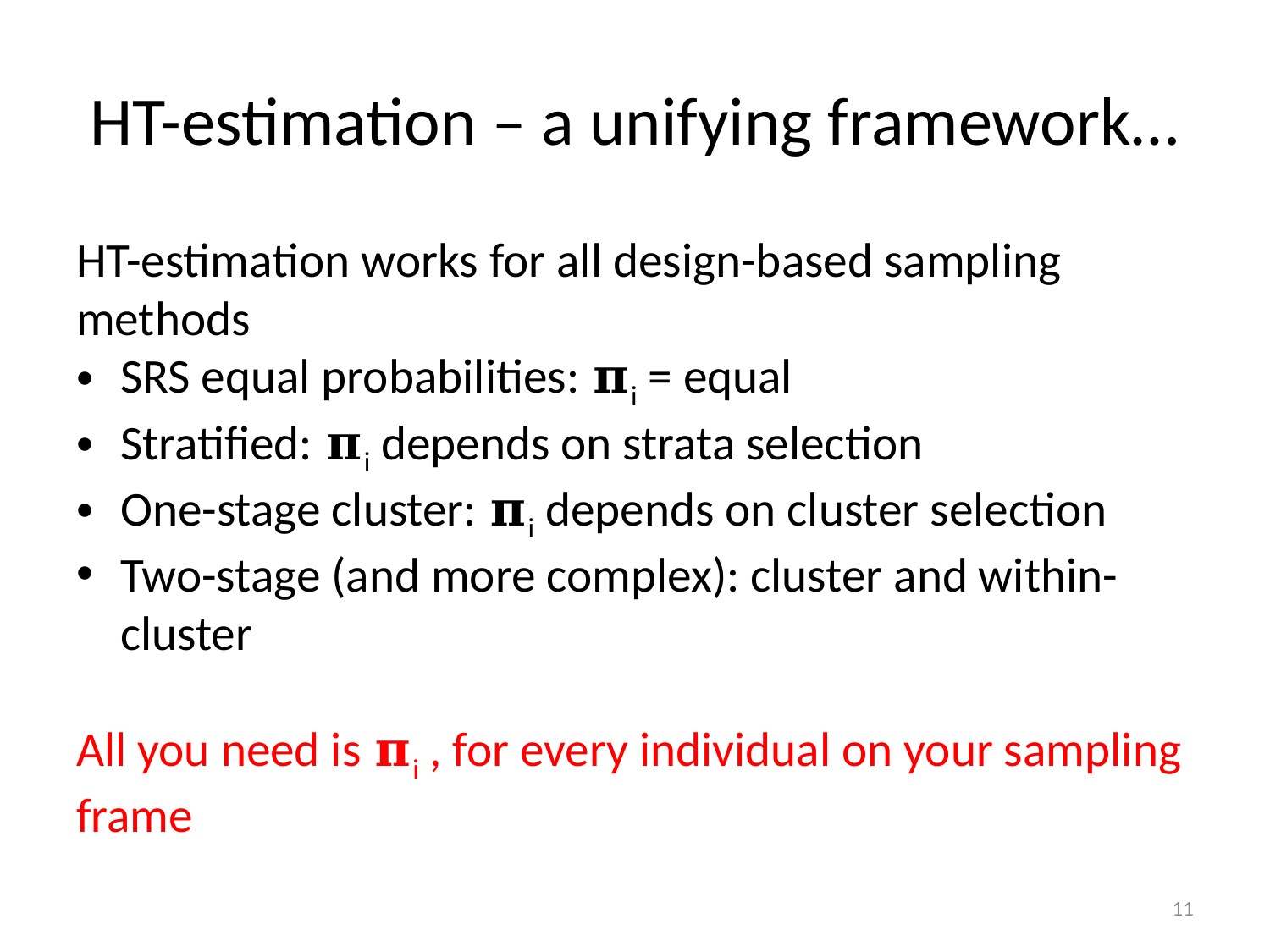

# HT-estimation – a unifying framework…
HT-estimation works for all design-based sampling methods
SRS equal probabilities: 𝛑i = equal
Stratified: 𝛑i depends on strata selection
One-stage cluster: 𝛑i depends on cluster selection
Two-stage (and more complex): cluster and within-cluster

All you need is 𝛑i , for every individual on your sampling frame
11